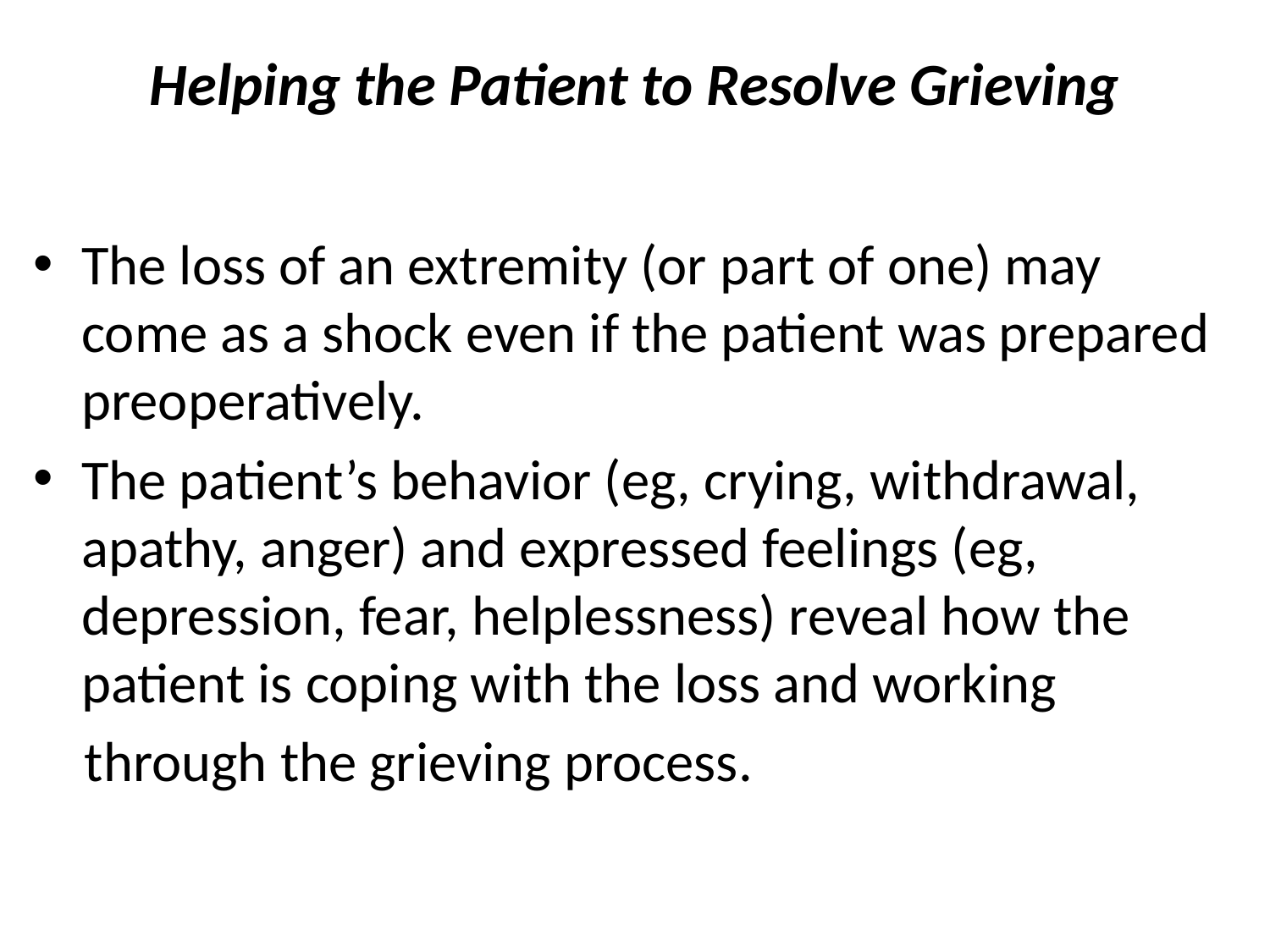

# Helping the Patient to Resolve Grieving
The loss of an extremity (or part of one) may come as a shock even if the patient was prepared preoperatively.
The patient’s behavior (eg, crying, withdrawal, apathy, anger) and expressed feelings (eg, depression, fear, helplessness) reveal how the patient is coping with the loss and working
    through the grieving process.